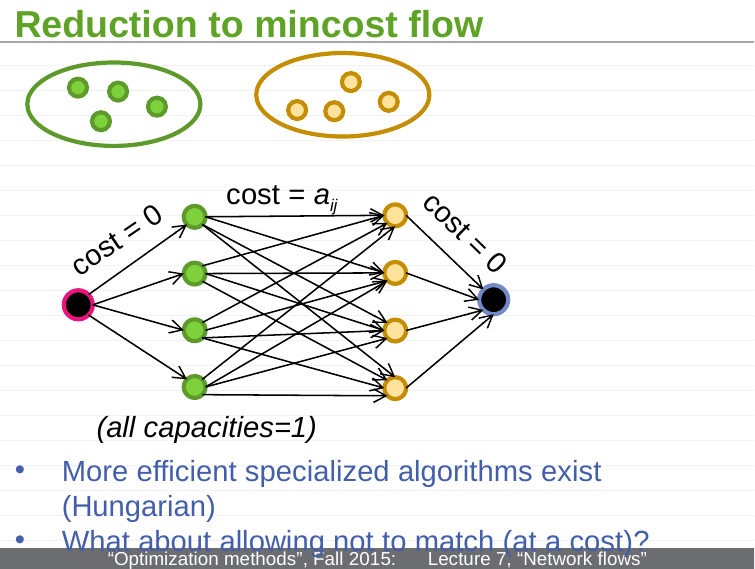

# Reduction to mincost flow

cost = aij

cost = 0

cost = 0

(all capacities=1)
More efficient specialized algorithms exist (Hungarian)
What about allowing not to match (at a cost)?